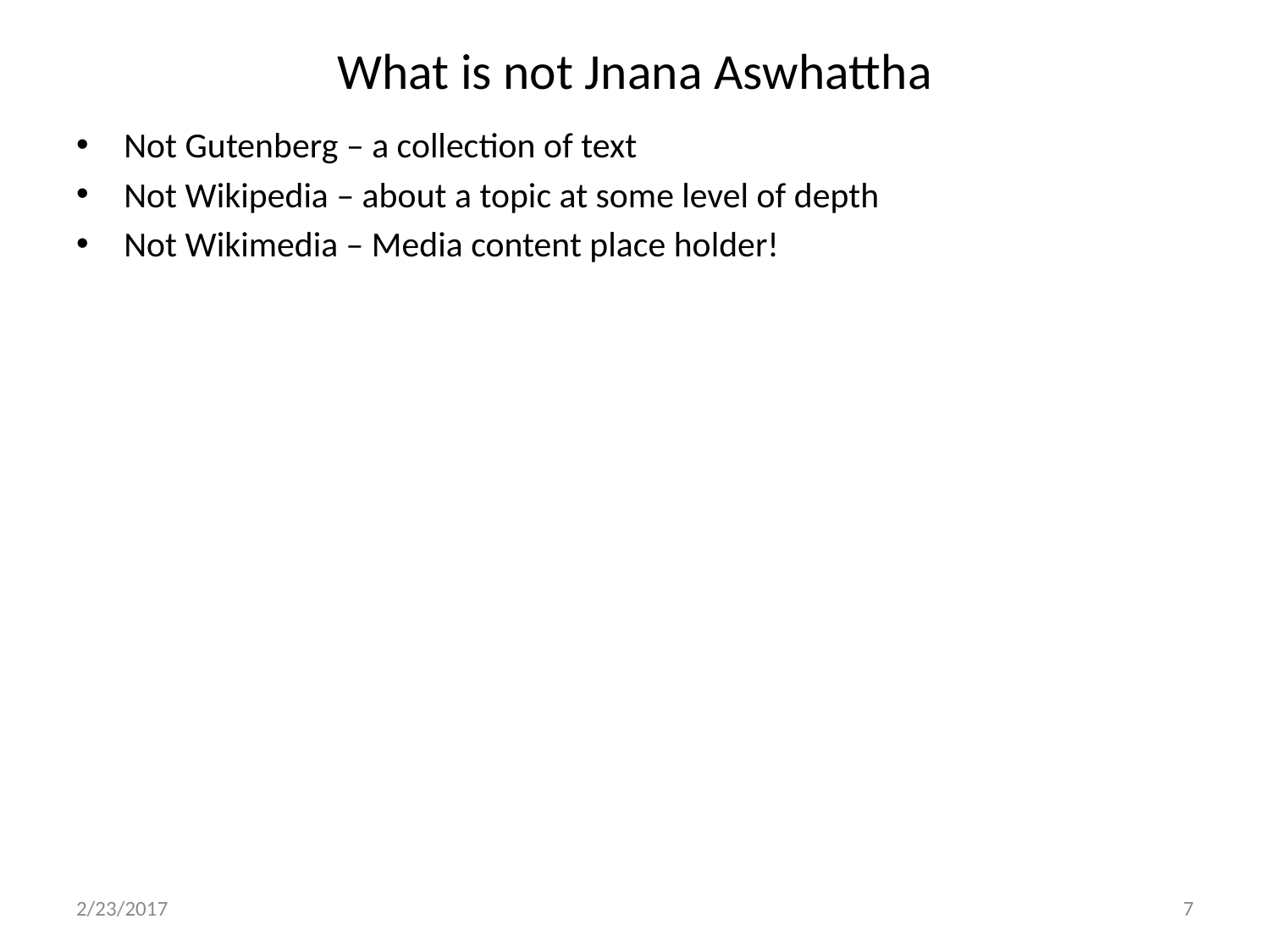

# What is not Jnana Aswhattha
Not Gutenberg – a collection of text
Not Wikipedia – about a topic at some level of depth
Not Wikimedia – Media content place holder!

2/23/2017
7